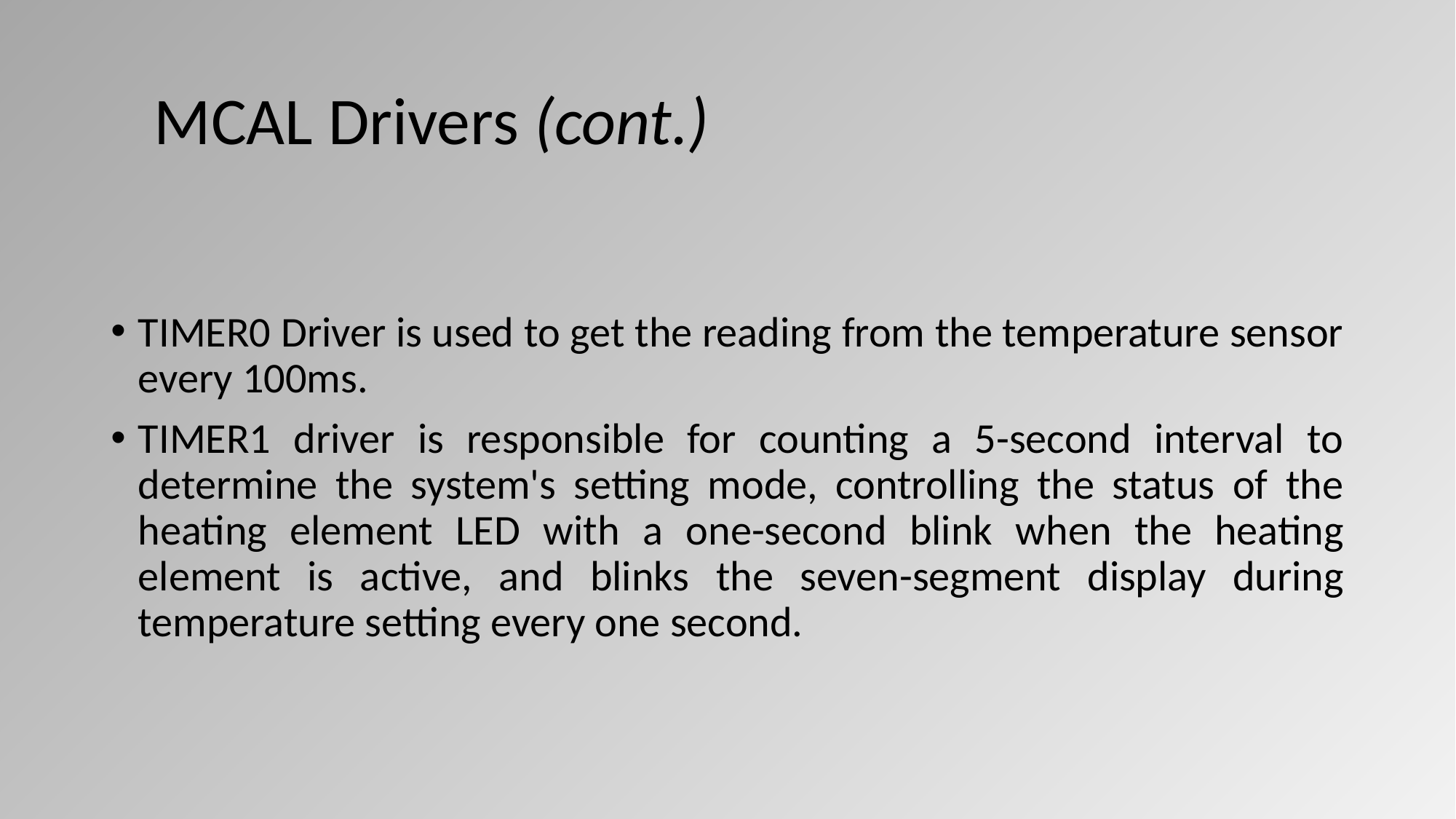

# MCAL Drivers (cont.)
TIMER0 Driver is used to get the reading from the temperature sensor every 100ms.
TIMER1 driver is responsible for counting a 5-second interval to determine the system's setting mode, controlling the status of the heating element LED with a one-second blink when the heating element is active, and blinks the seven-segment display during temperature setting every one second.